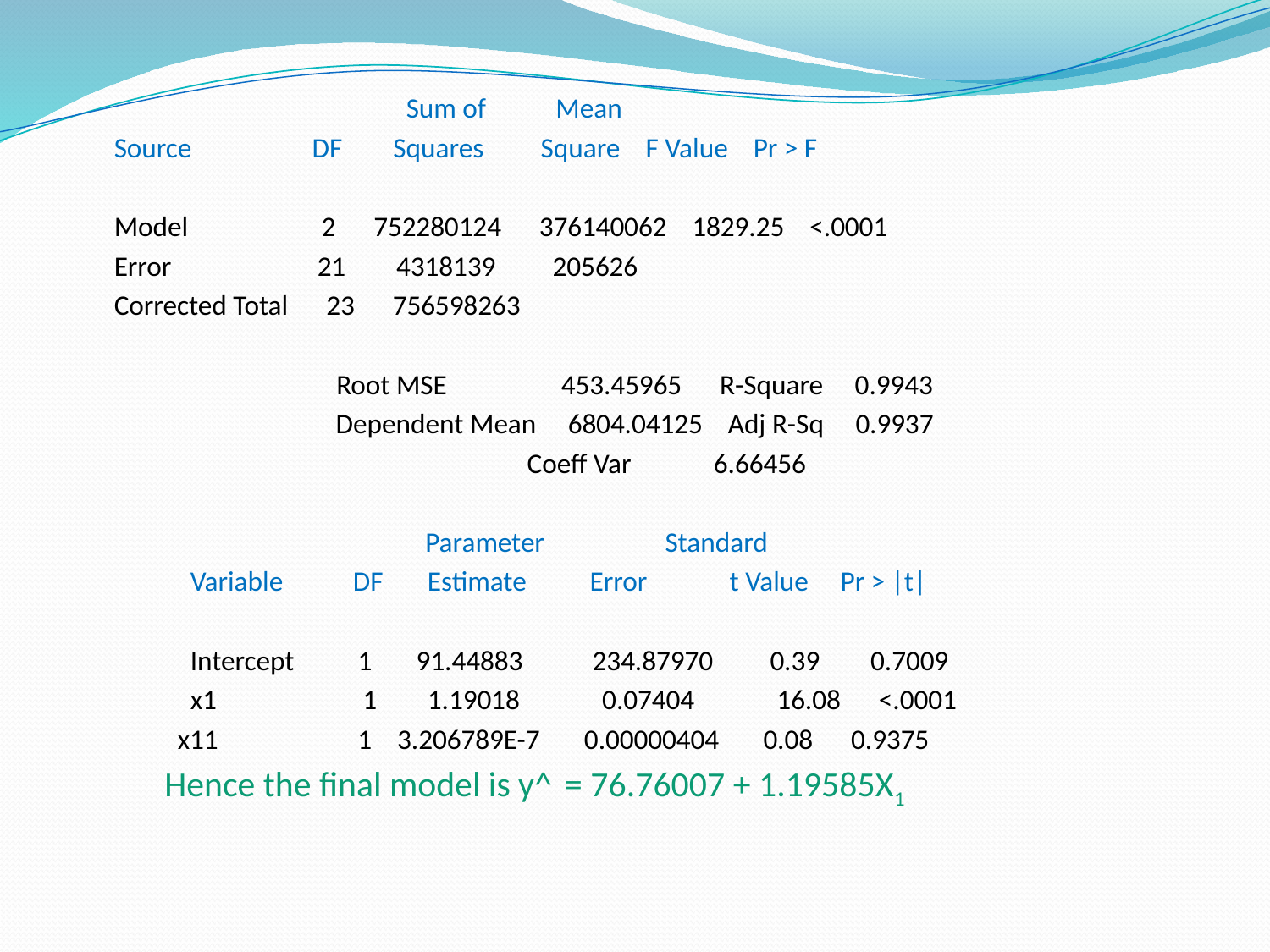

Sum of           Mean
      Source                   DF        Squares         Square    F Value    Pr > F

      Model                     2      752280124      376140062    1829.25    <.0001
      Error                       21        4318139         205626
      Corrected Total      23      756598263

Root MSE                  453.45965      R-Square     0.9943
Dependent Mean     6804.04125    Adj R-Sq     0.9937
          Coeff Var             6.66456

                                                       Parameter                   Standard
                  Variable           DF       Estimate          Error             t Value     Pr > |t|

                  Intercept          1       91.44883           234.87970         0.39        0.7009
                  x1                       1        1.19018             0.07404             16.08      <.0001
                x11                      1    3.206789E-7       0.00000404       0.08      0.9375
           Hence the final model is y^  = 76.76007 + 1.19585X1